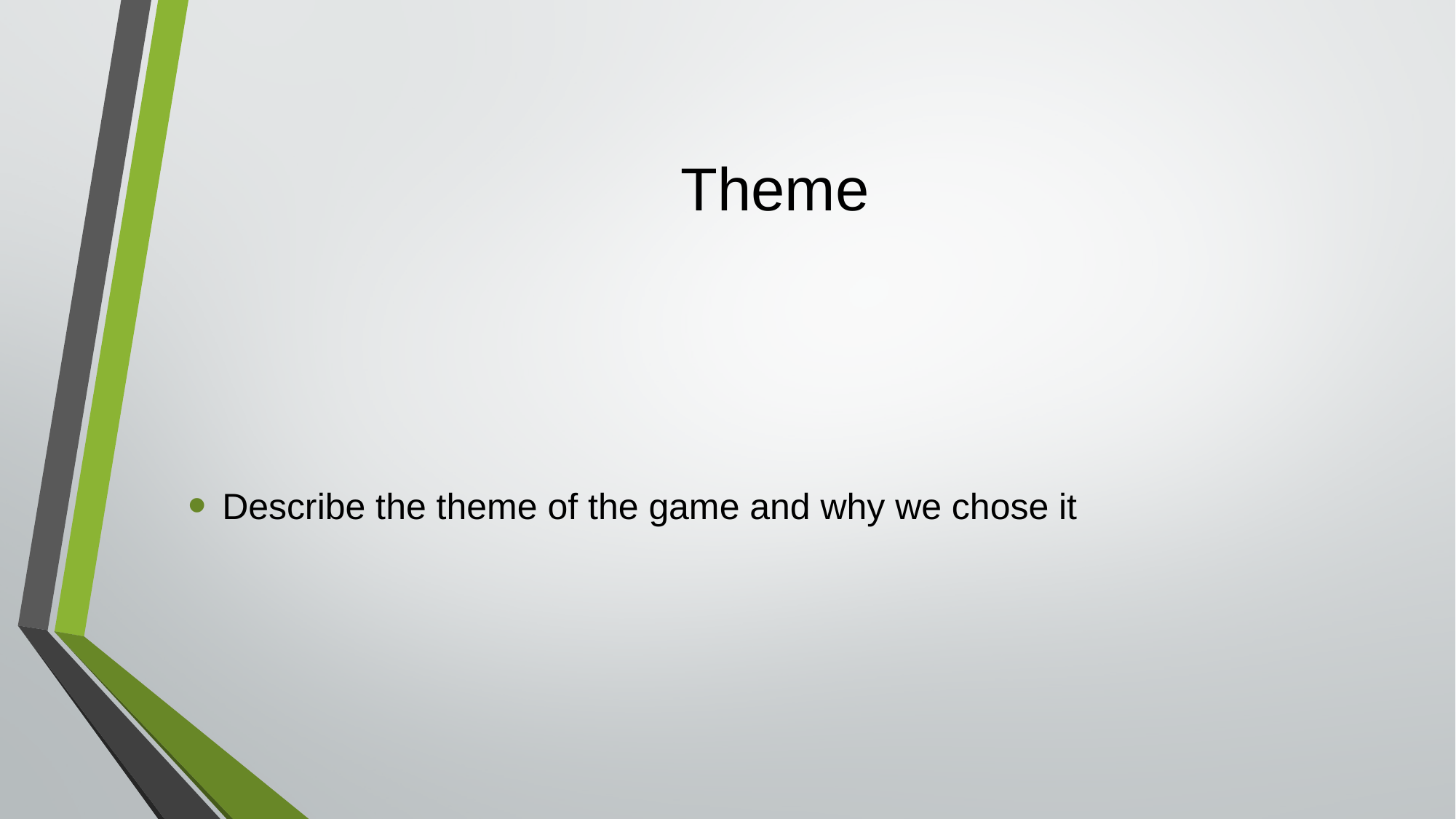

# Theme
Describe the theme of the game and why we chose it